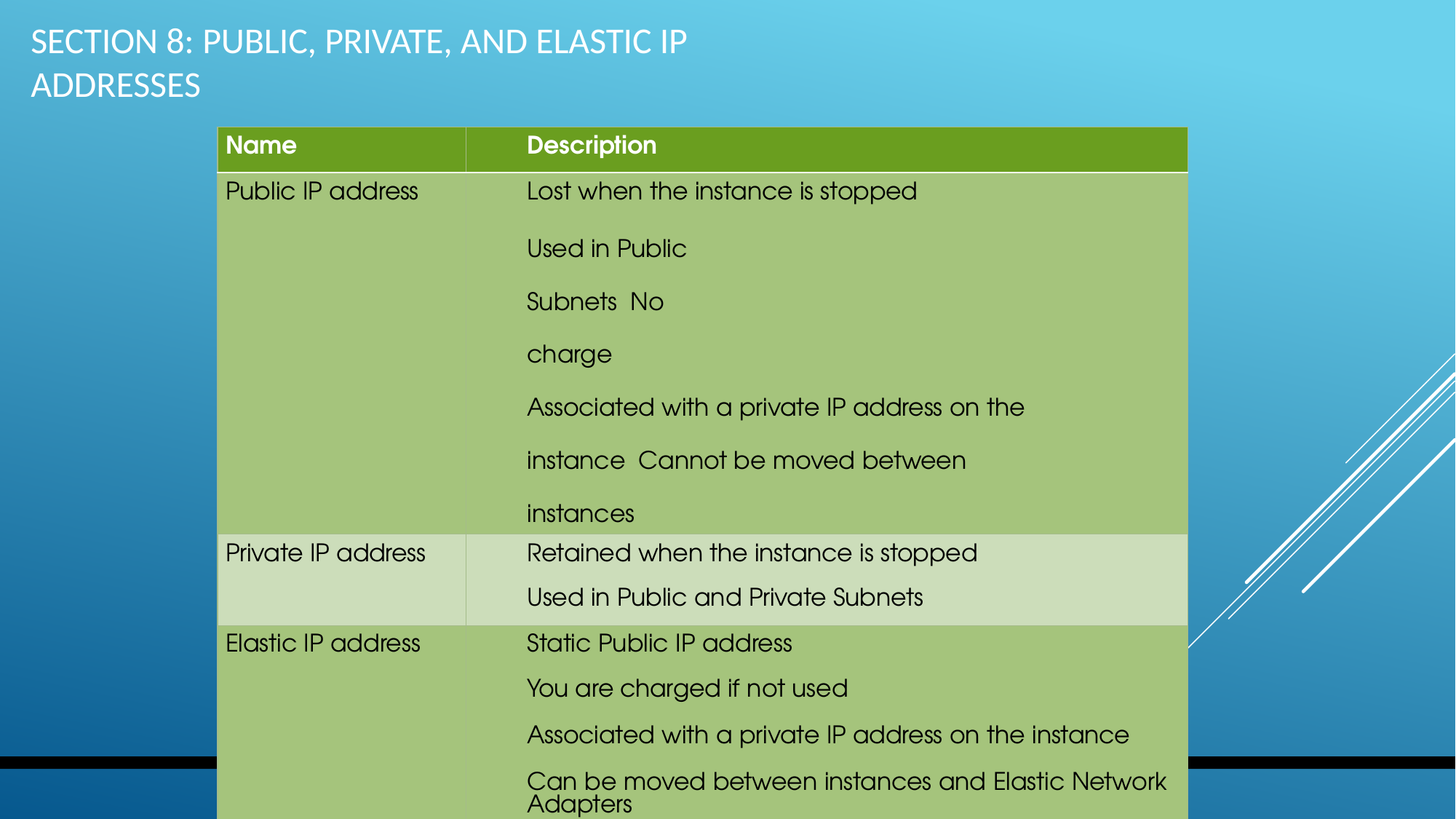

# Section 8: Public, Private, and Elastic IP addresses
| Name | Description |
| --- | --- |
| Public IP address | Lost when the instance is stopped Used in Public Subnets No charge Associated with a private IP address on the instance Cannot be moved between instances |
| Private IP address | Retained when the instance is stopped Used in Public and Private Subnets |
| Elastic IP address | Static Public IP address You are charged if not used Associated with a private IP address on the instance Can be moved between instances and Elastic Network Adapters |